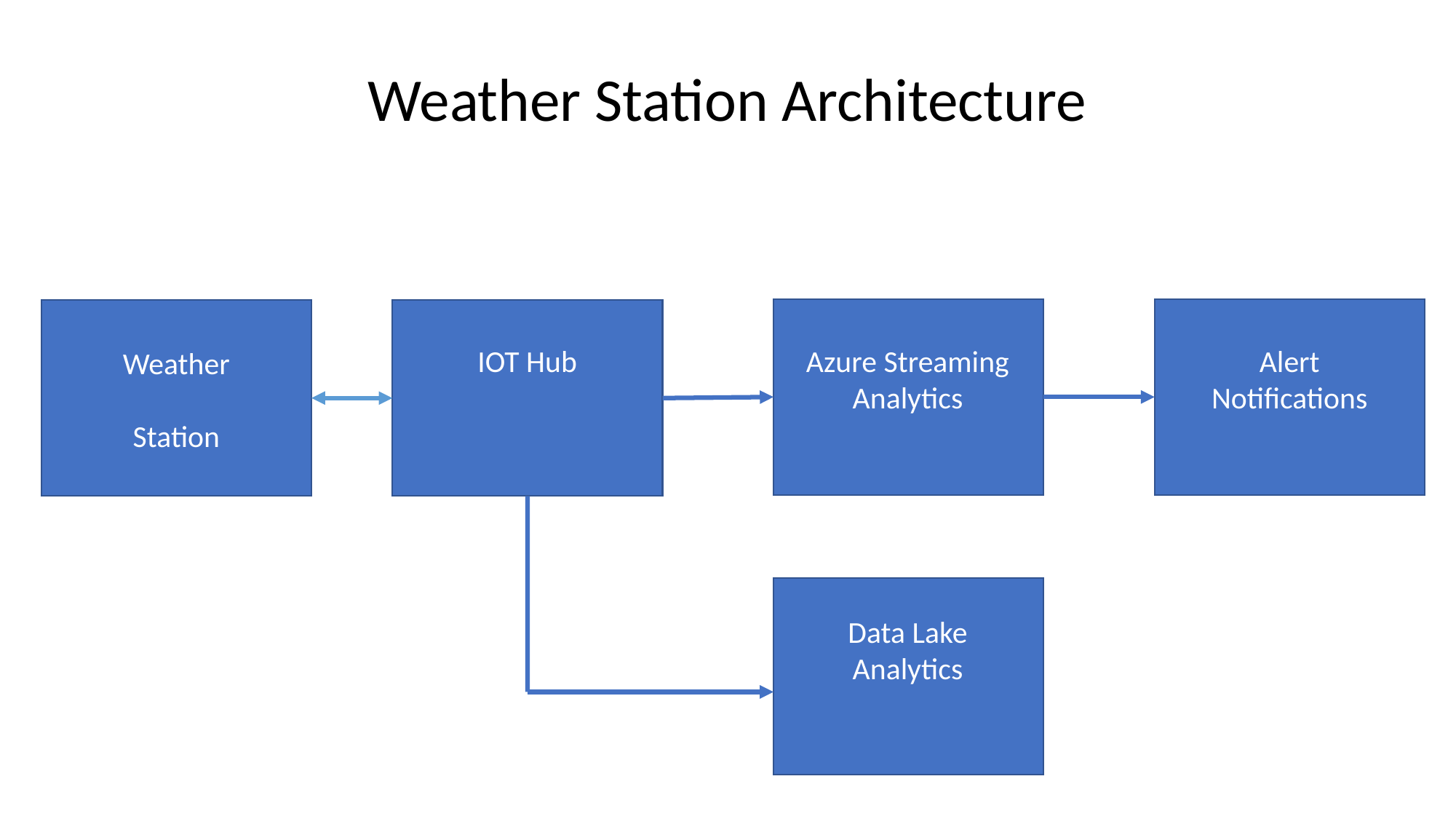

# Weather Station Architecture

Alert
Notifications

IOT Hub
Azure Streaming
Analytics
Weather

Station

Data Lake
Analytics